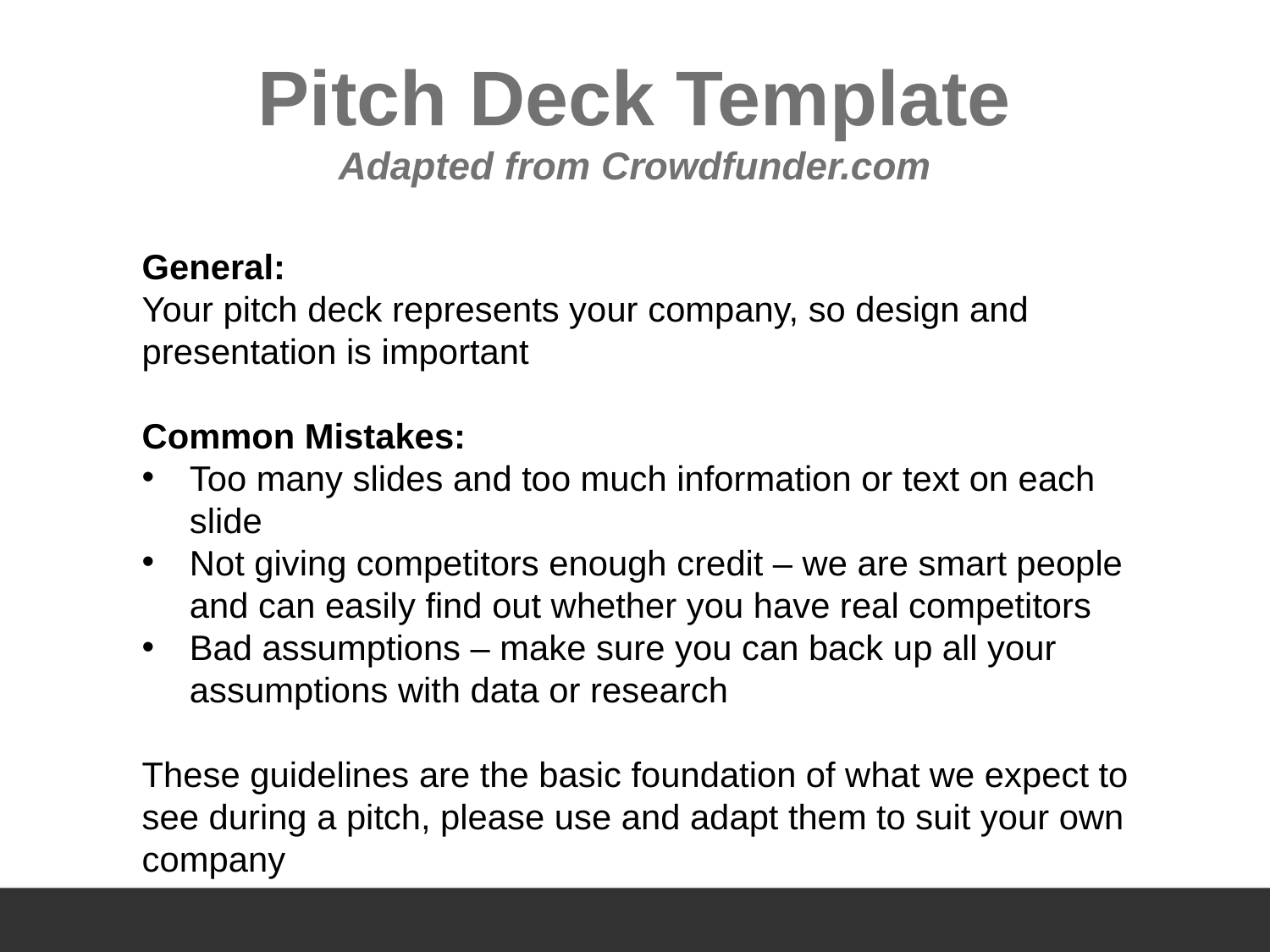

# Pitch Deck Template Adapted from Crowdfunder.com
General:
Your pitch deck represents your company, so design and presentation is important

Common Mistakes:
Too many slides and too much information or text on each slide
Not giving competitors enough credit – we are smart people and can easily find out whether you have real competitors
Bad assumptions – make sure you can back up all your assumptions with data or research

These guidelines are the basic foundation of what we expect to see during a pitch, please use and adapt them to suit your own company